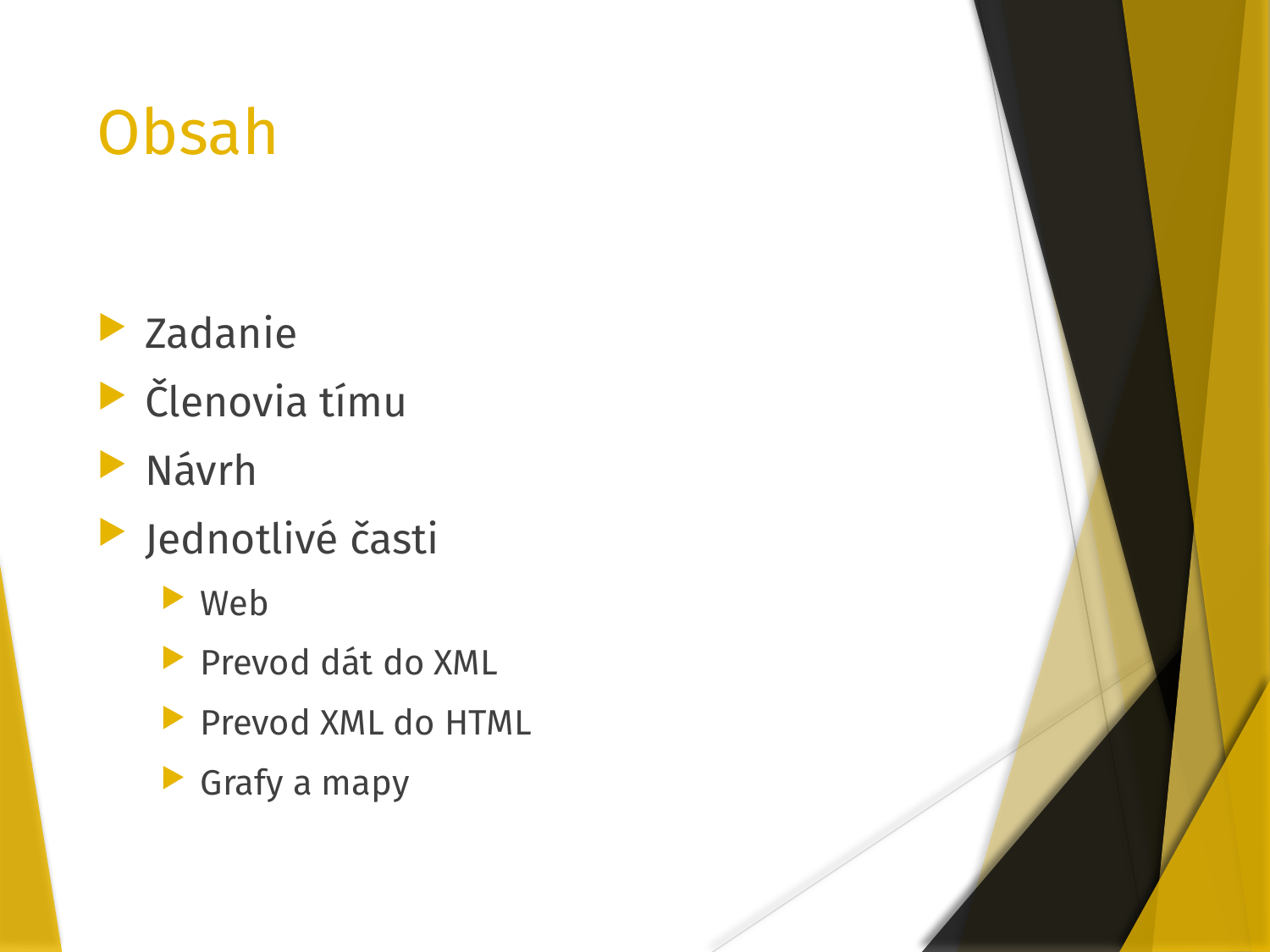

# Obsah
Zadanie
Členovia tímu
Návrh
Jednotlivé časti
Web
Prevod dát do XML
Prevod XML do HTML
Grafy a mapy